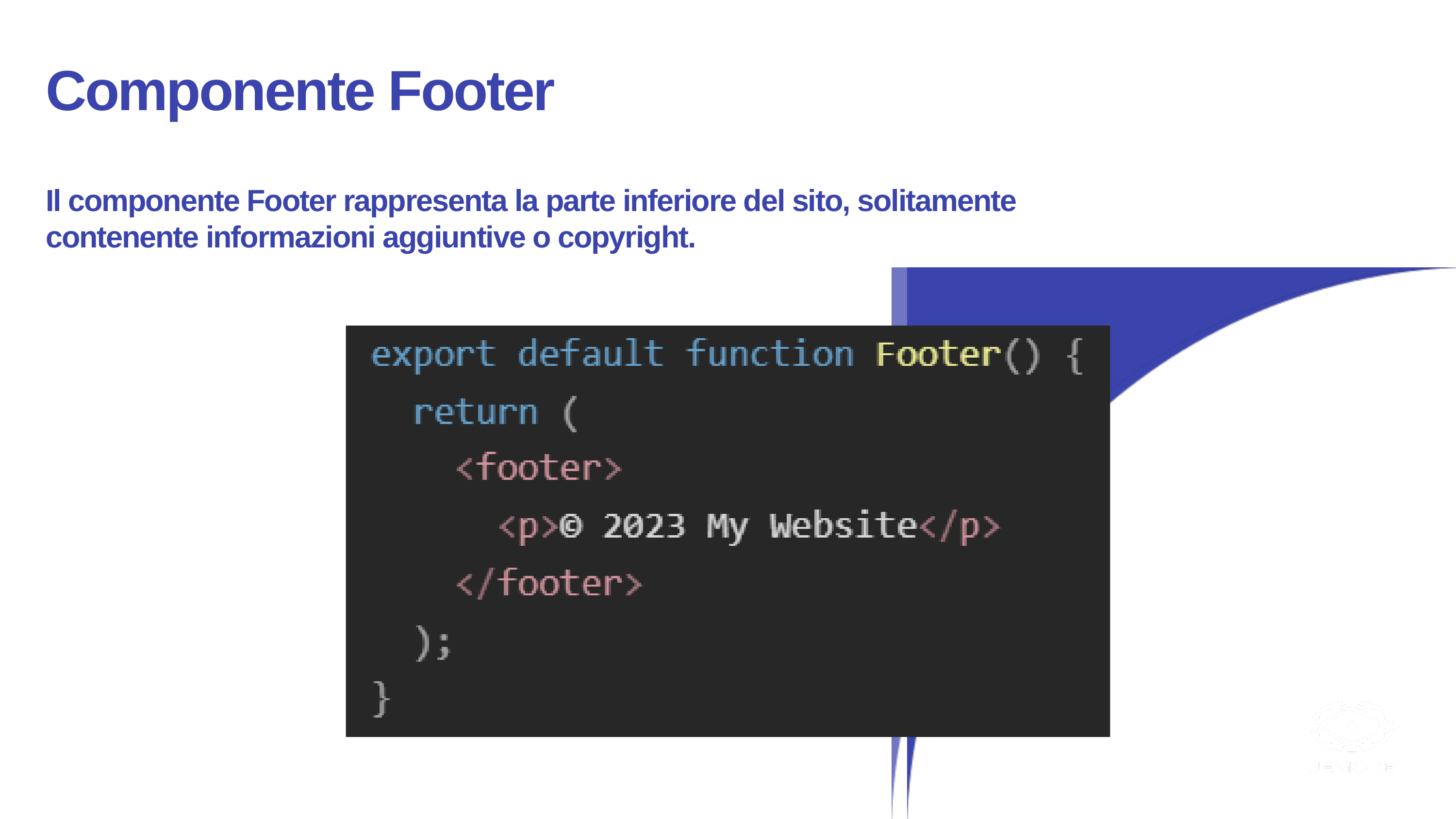

Componente Footer

Il componente Footer rappresenta la parte inferiore del sito, solitamente contenente informazioni aggiuntive o copyright.